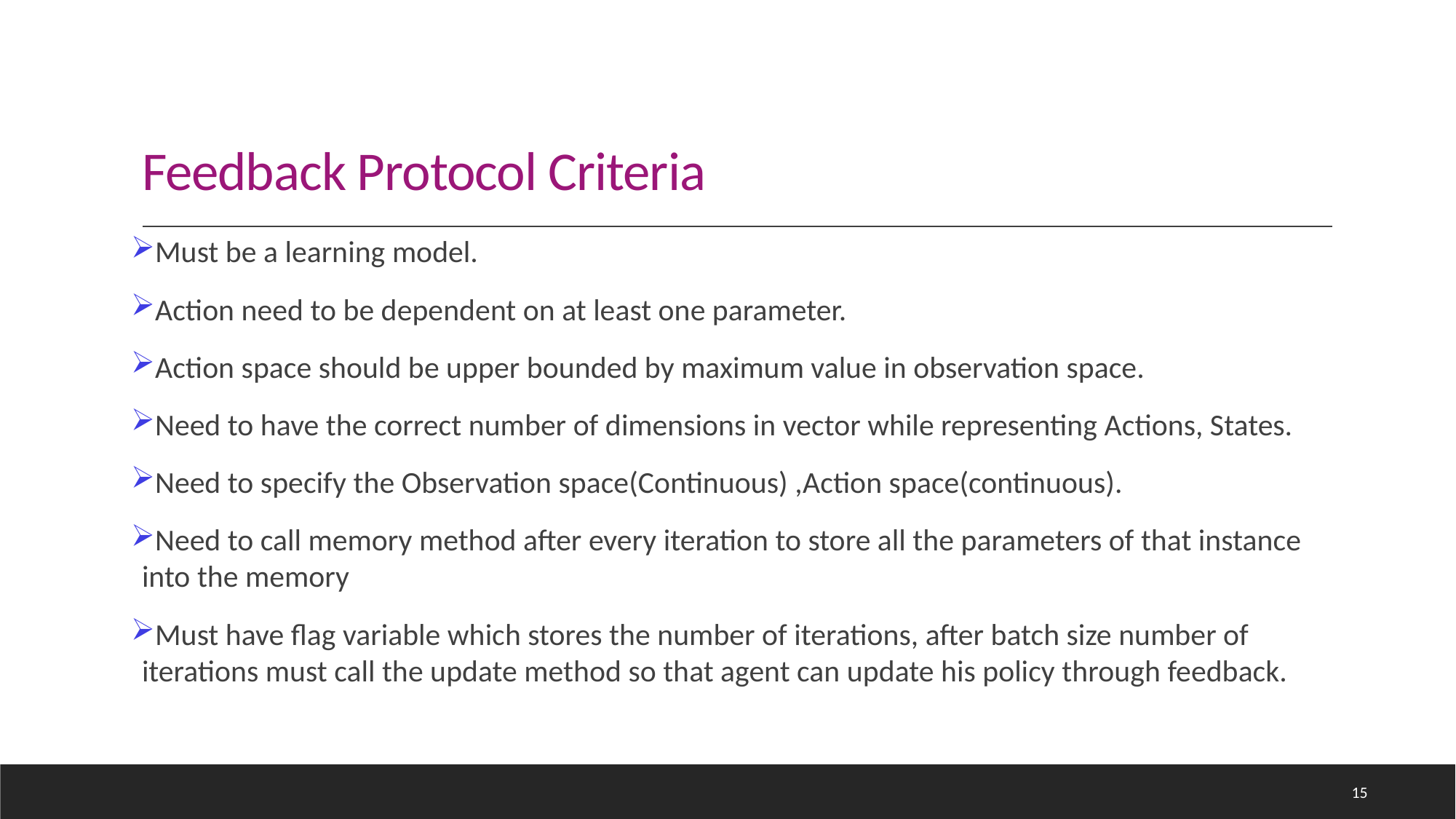

# Feedback Protocol Criteria
Must be a learning model.
Action need to be dependent on at least one parameter.
Action space should be upper bounded by maximum value in observation space.
Need to have the correct number of dimensions in vector while representing Actions, States.
Need to specify the Observation space(Continuous) ,Action space(continuous).
Need to call memory method after every iteration to store all the parameters of that instance into the memory
Must have flag variable which stores the number of iterations, after batch size number of iterations must call the update method so that agent can update his policy through feedback.

15